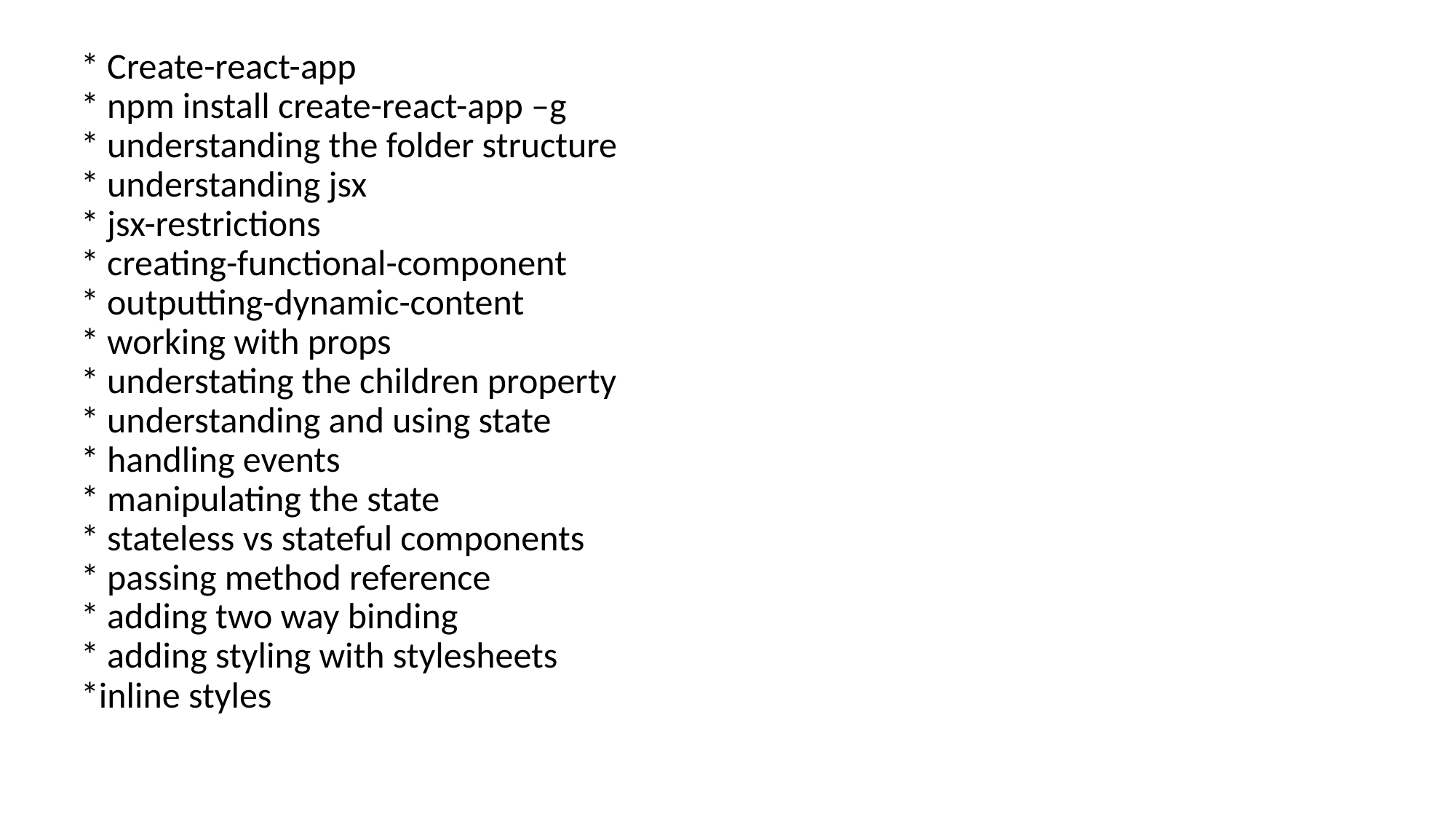

# * Create-react-app * npm install create-react-app –g * understanding the folder structure * understanding jsx * jsx-restrictions * creating-functional-component * outputting-dynamic-content * working with props * understating the children property * understanding and using state * handling events * manipulating the state * stateless vs stateful components * passing method reference * adding two way binding * adding styling with stylesheets *inline styles